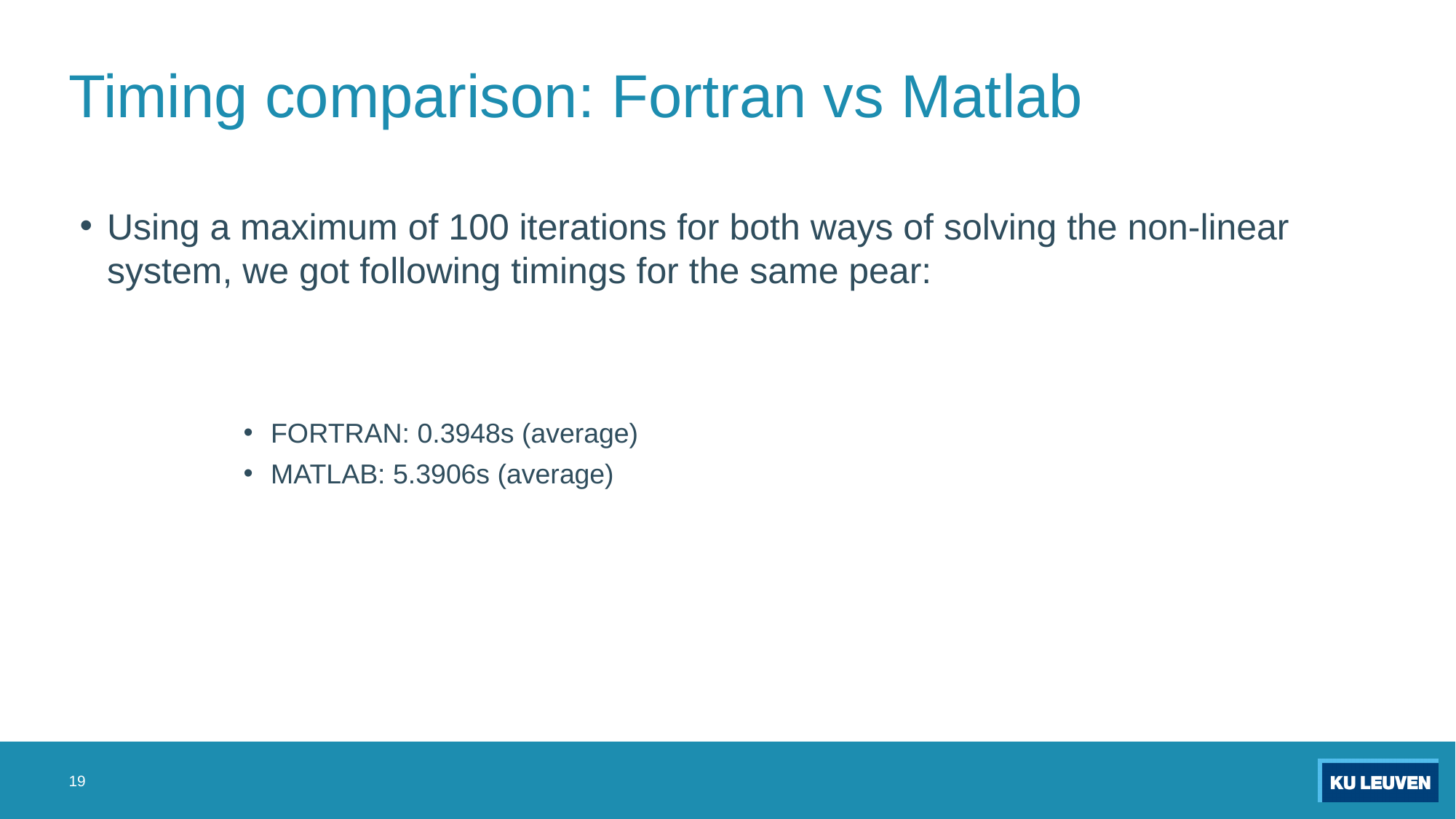

# Timing comparison: Fortran vs Matlab
Using a maximum of 100 iterations for both ways of solving the non-linear system, we got following timings for the same pear:

FORTRAN: 0.3948s (average)
MATLAB: 5.3906s (average)
19